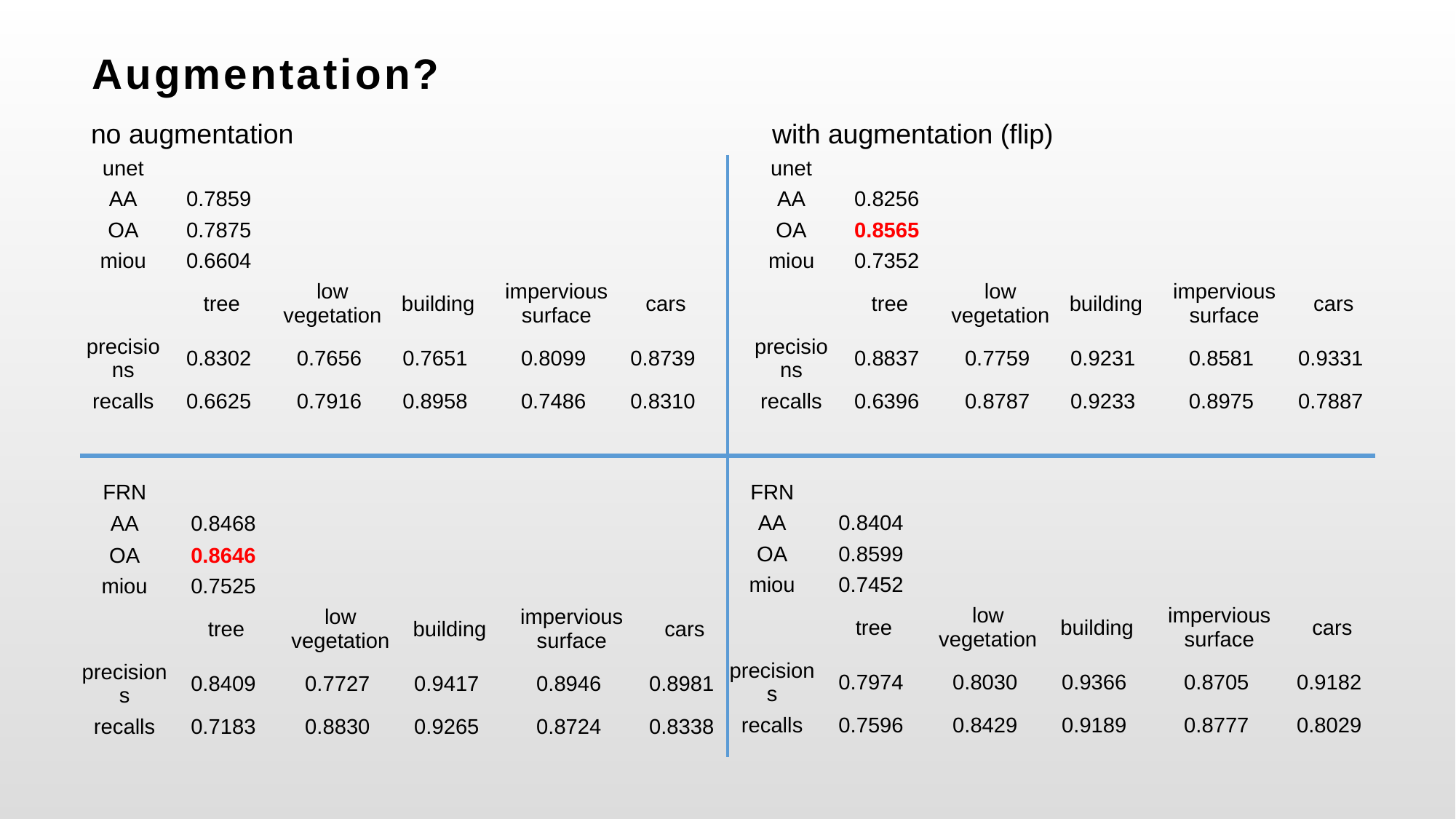

# Augmentation?
no augmentation
with augmentation (flip)

| unet |  |  |  |  |  |
| --- | --- | --- | --- | --- | --- |
| AA | 0.7859 |  |  |  |  |
| OA | 0.7875 |  |  |  |  |
| miou | 0.6604 |  |  |  |  |
|  | tree | low vegetation | building | impervious surface | cars |
| precisions | 0.8302 | 0.7656 | 0.7651 | 0.8099 | 0.8739 |
| recalls | 0.6625 | 0.7916 | 0.8958 | 0.7486 | 0.8310 |
| unet |  |  |  |  |  |
| --- | --- | --- | --- | --- | --- |
| AA | 0.8256 |  |  |  |  |
| OA | 0.8565 |  |  |  |  |
| miou | 0.7352 |  |  |  |  |
|  | tree | low vegetation | building | impervious surface | cars |
| precisions | 0.8837 | 0.7759 | 0.9231 | 0.8581 | 0.9331 |
| recalls | 0.6396 | 0.8787 | 0.9233 | 0.8975 | 0.7887 |
| FRN |  |  |  |  |  |
| --- | --- | --- | --- | --- | --- |
| AA | 0.8468 |  |  |  |  |
| OA | 0.8646 |  |  |  |  |
| miou | 0.7525 |  |  |  |  |
|  | tree | low vegetation | building | impervious surface | cars |
| precisions | 0.8409 | 0.7727 | 0.9417 | 0.8946 | 0.8981 |
| recalls | 0.7183 | 0.8830 | 0.9265 | 0.8724 | 0.8338 |
| FRN |  |  |  |  |  |
| --- | --- | --- | --- | --- | --- |
| AA | 0.8404 |  |  |  |  |
| OA | 0.8599 |  |  |  |  |
| miou | 0.7452 |  |  |  |  |
|  | tree | low vegetation | building | impervious surface | cars |
| precisions | 0.7974 | 0.8030 | 0.9366 | 0.8705 | 0.9182 |
| recalls | 0.7596 | 0.8429 | 0.9189 | 0.8777 | 0.8029 |